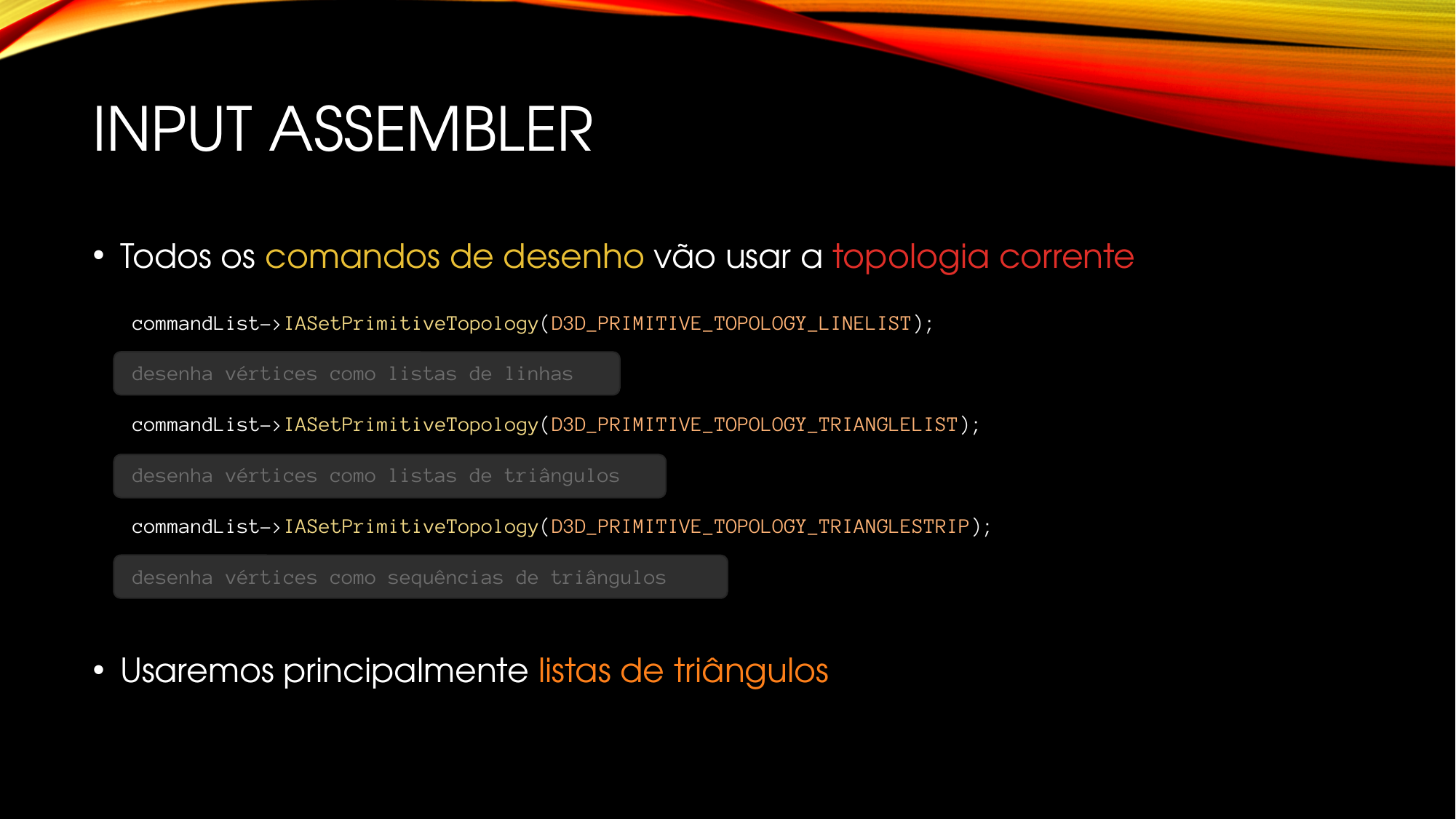

# Input Assembler
Todos os comandos de desenho vão usar a topologia corrente

Usaremos principalmente listas de triângulos
commandList->IASetPrimitiveTopology(D3D_PRIMITIVE_TOPOLOGY_LINELIST);

desenha vértices como listas de linhas

commandList->IASetPrimitiveTopology(D3D_PRIMITIVE_TOPOLOGY_TRIANGLELIST);

desenha vértices como listas de triângulos

commandList->IASetPrimitiveTopology(D3D_PRIMITIVE_TOPOLOGY_TRIANGLESTRIP);

desenha vértices como sequências de triângulos